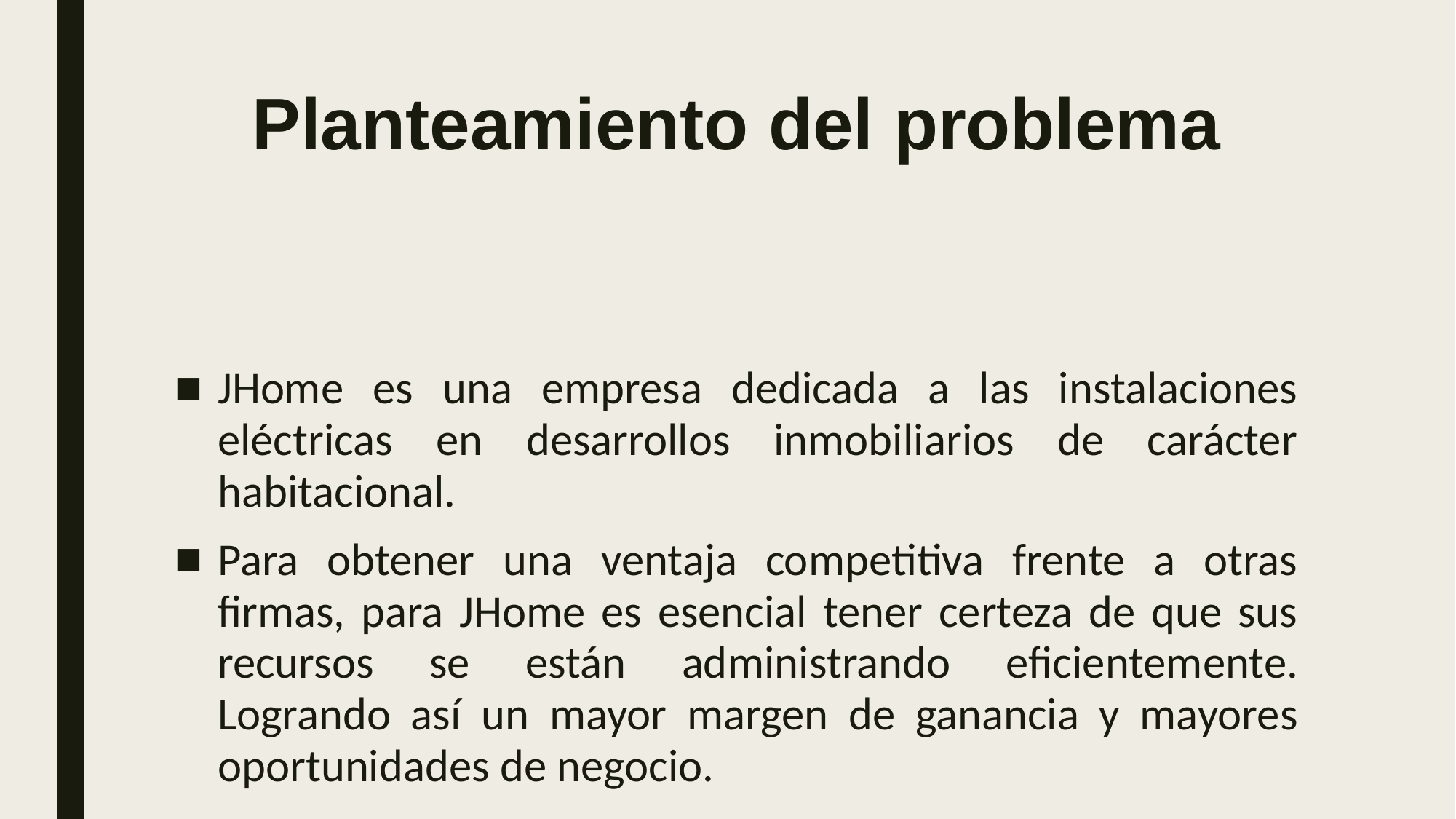

# Planteamiento del problema
JHome es una empresa dedicada a las instalaciones eléctricas en desarrollos inmobiliarios de carácter habitacional.
Para obtener una ventaja competitiva frente a otras firmas, para JHome es esencial tener certeza de que sus recursos se están administrando eficientemente. Logrando así un mayor margen de ganancia y mayores oportunidades de negocio.